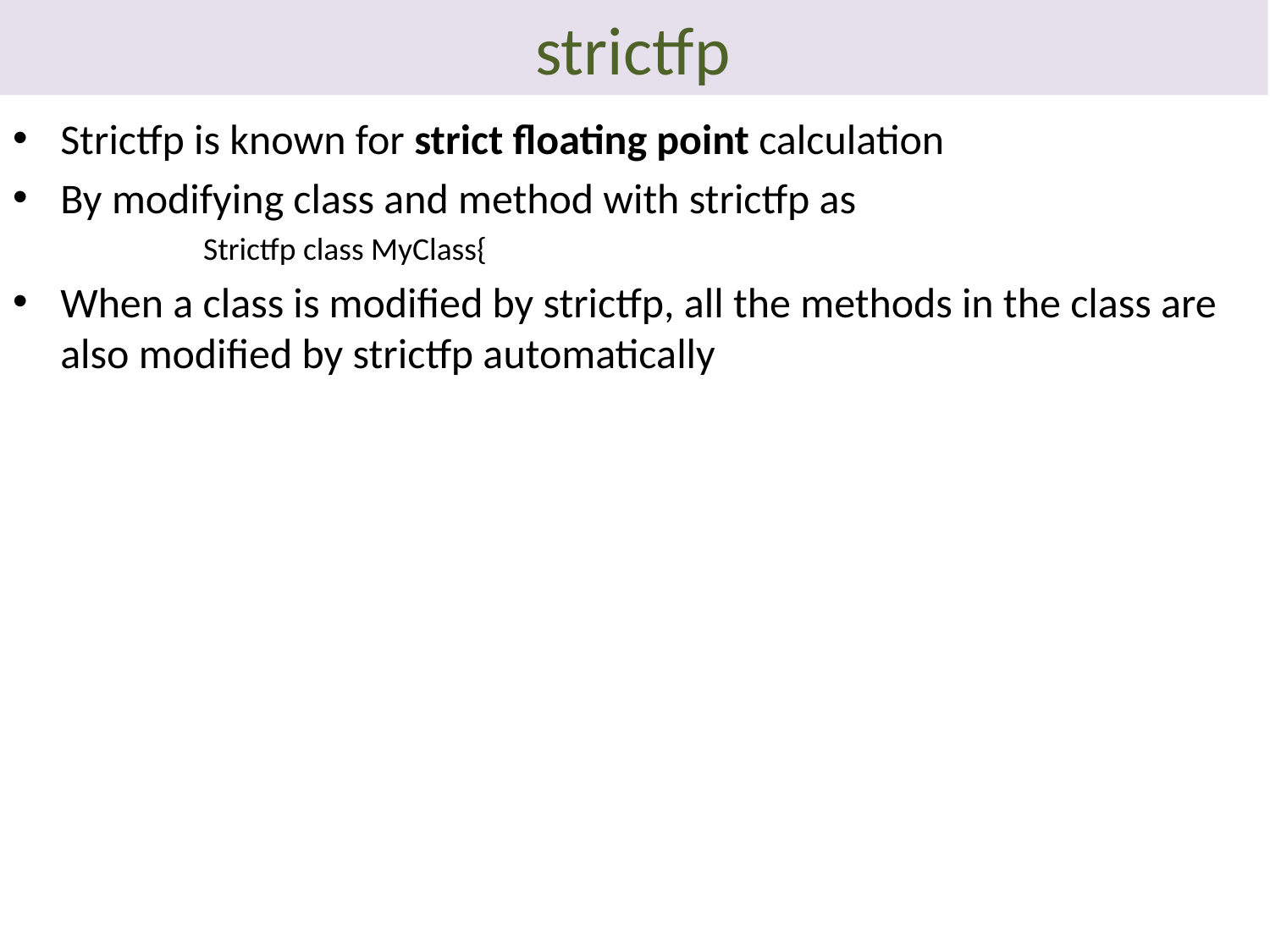

# strictfp
Strictfp is known for strict floating point calculation
By modifying class and method with strictfp as
Strictfp class MyClass{
When a class is modified by strictfp, all the methods in the class are also modified by strictfp automatically